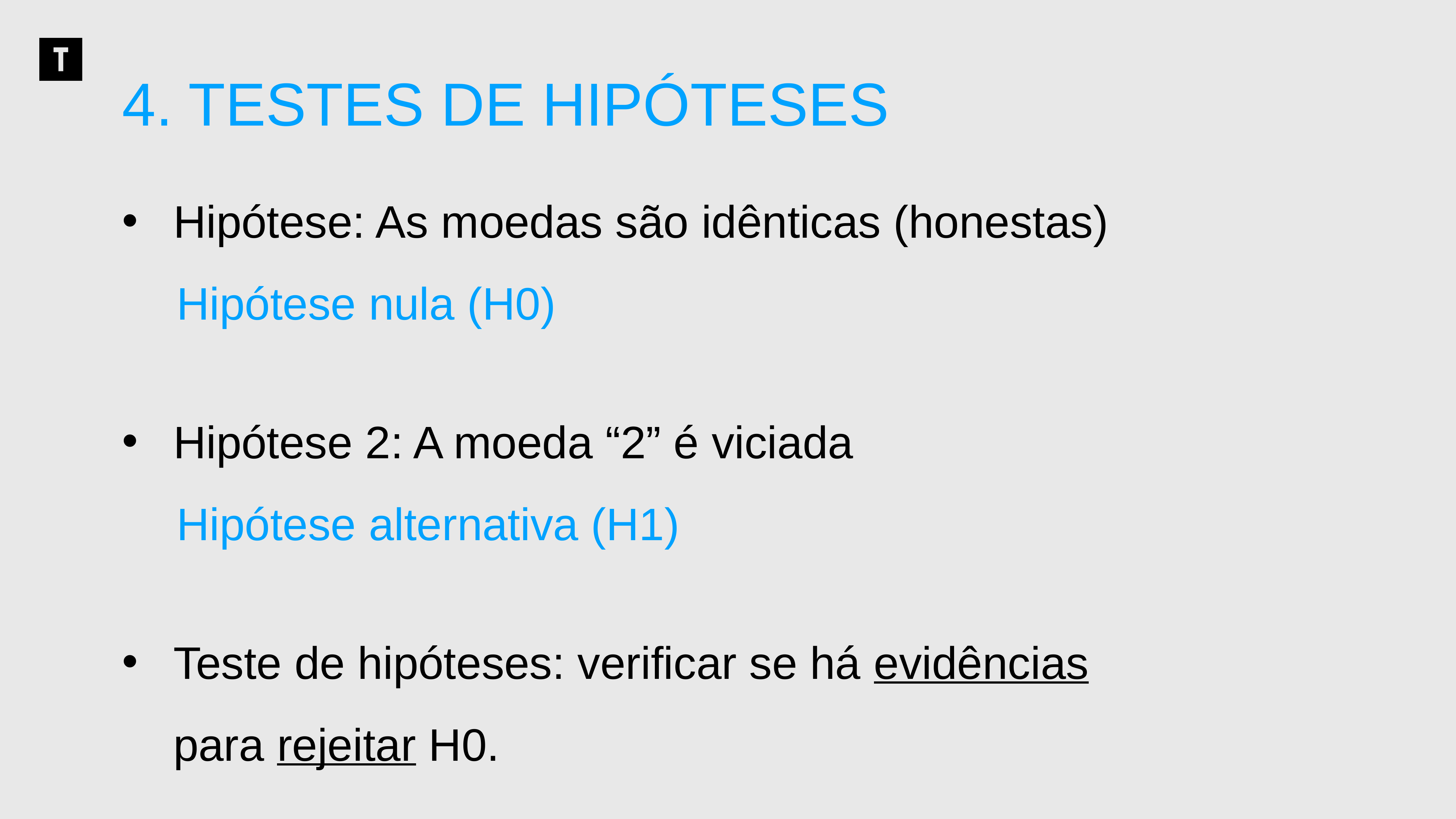

4. TESTES DE HIPÓTESES

Hipótese: As moedas são idênticas (honestas)
	Hipótese nula (H0)

Hipótese 2: A moeda “2” é viciada
	Hipótese alternativa (H1)

Teste de hipóteses: verificar se há evidências para rejeitar H0.